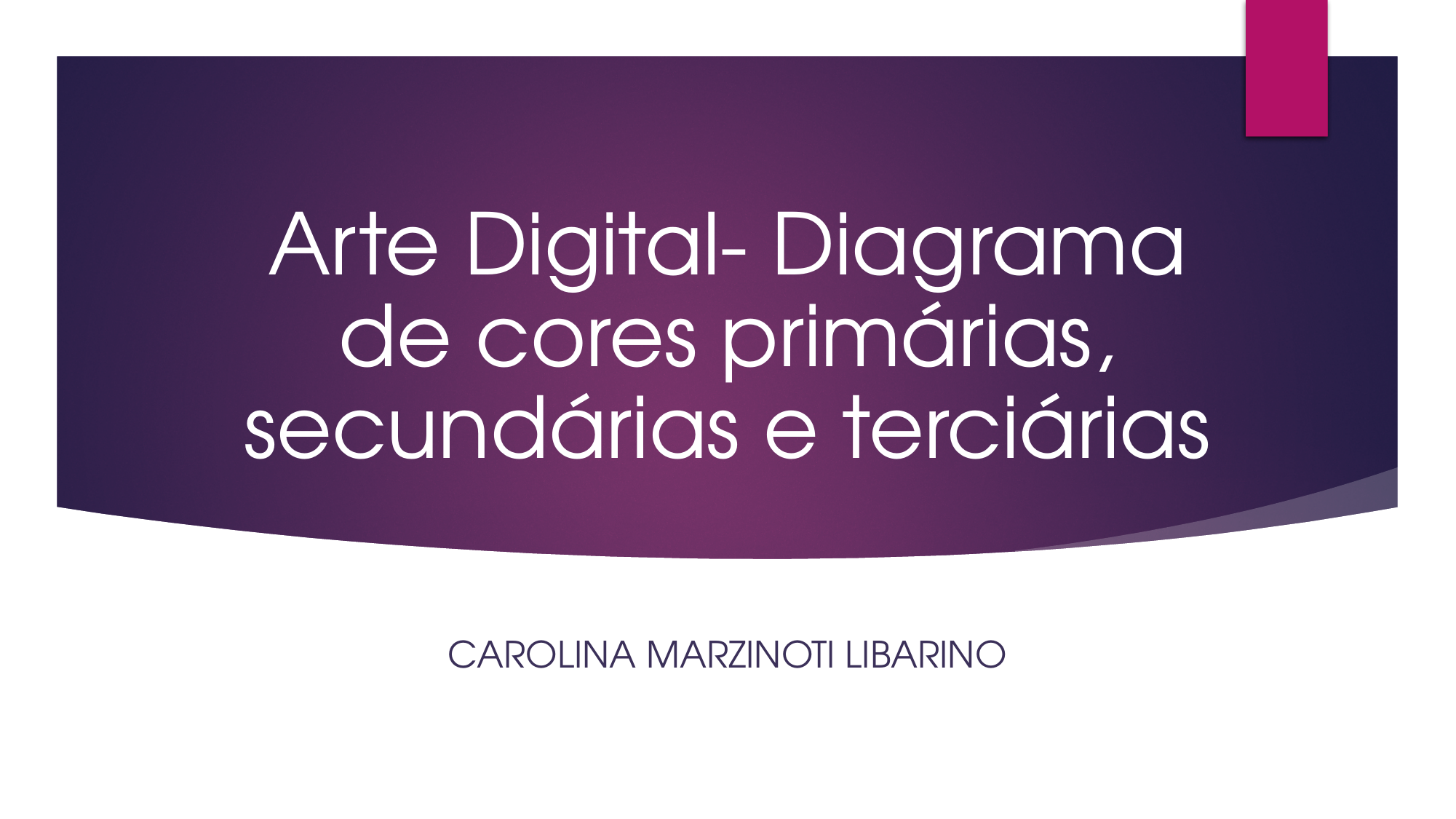

# Arte Digital- Diagrama de cores primárias, secundárias e terciárias

Carolina Marzinoti Libarino